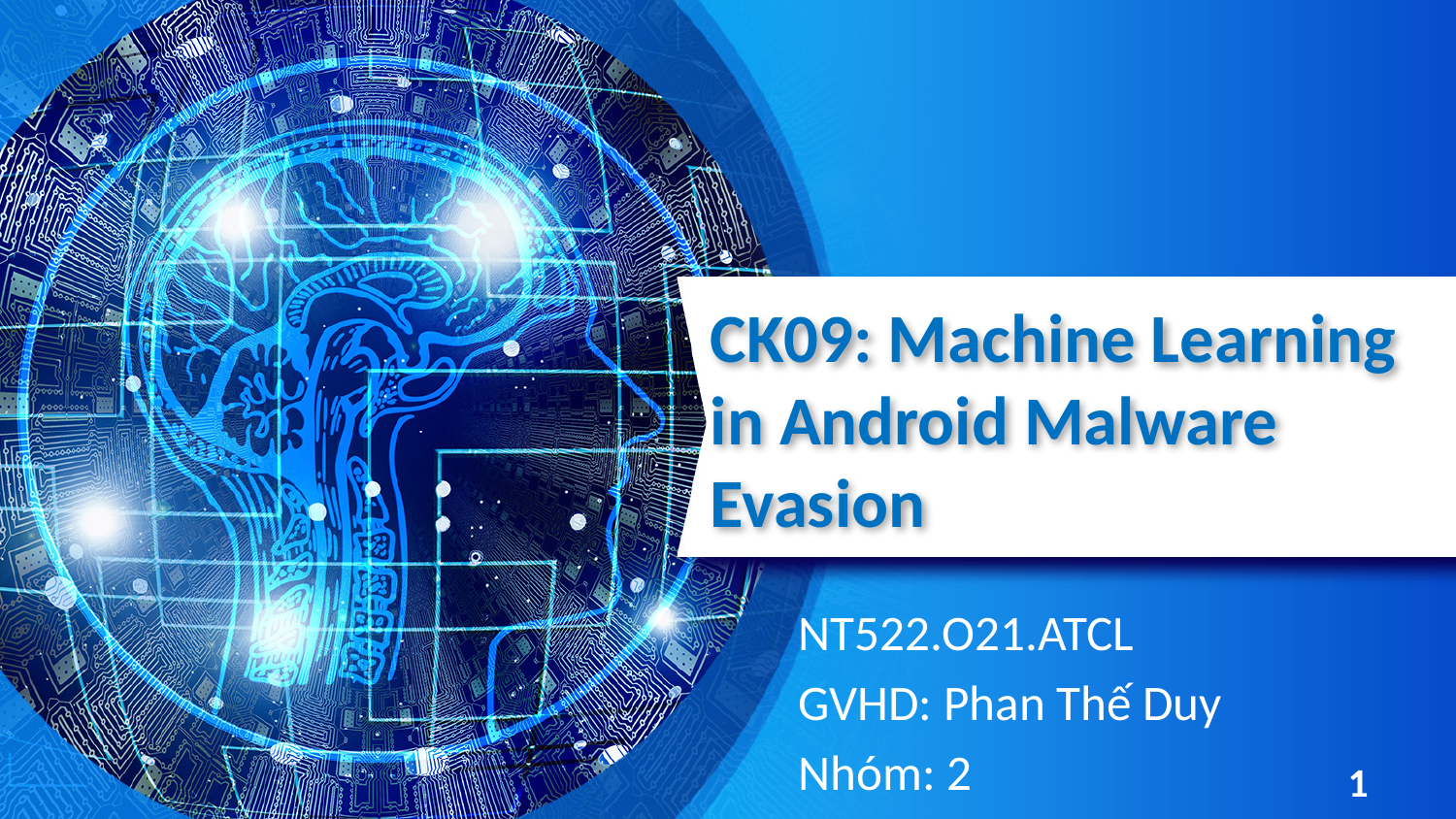

# CK09: Machine Learning in Android Malware Evasion
NT522.O21.ATCL
GVHD: Phan Thế Duy
Nhóm: 2
1